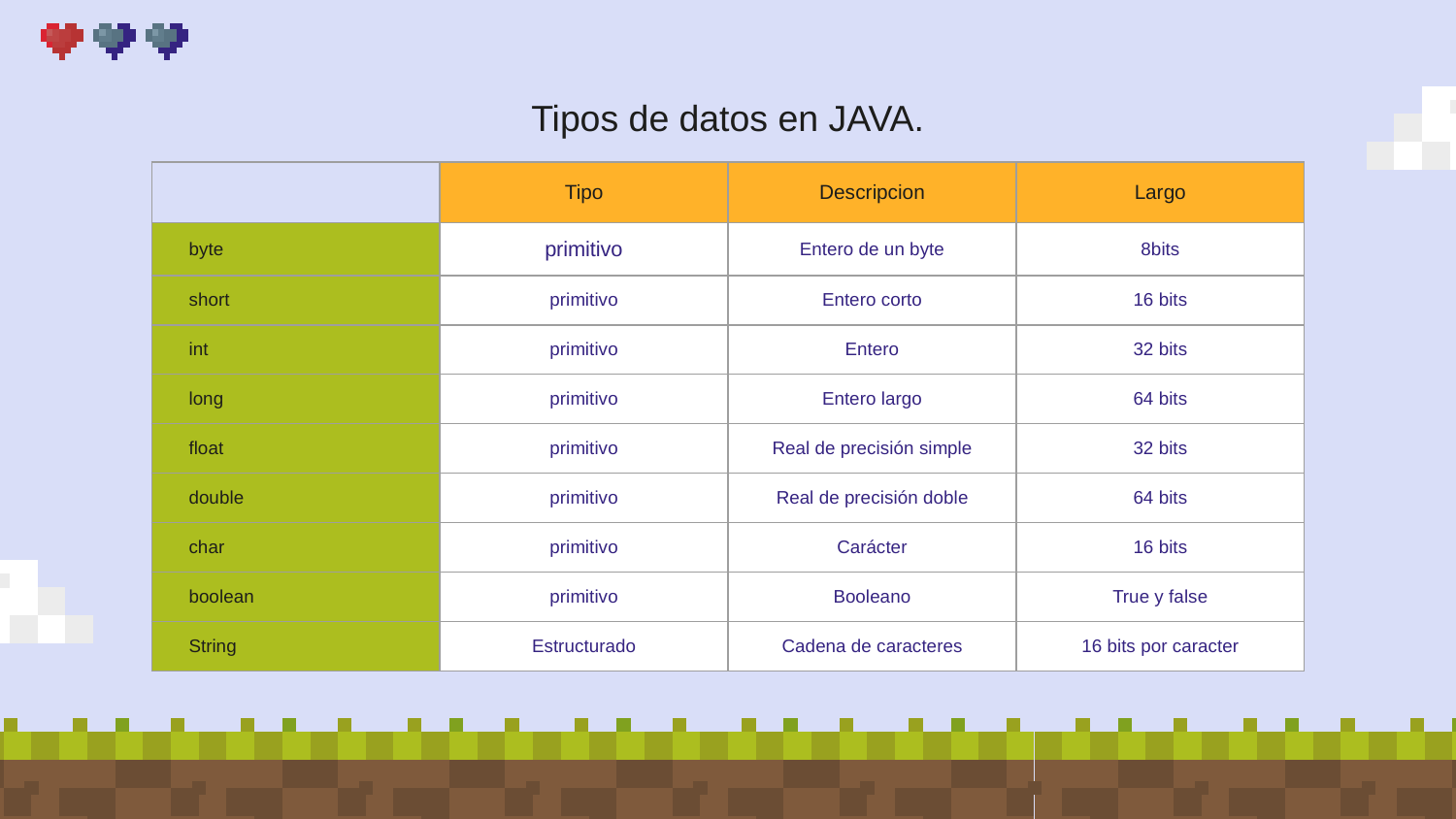

# Tipos de datos en JAVA.
|  | Tipo | Descripcion | Largo |
| --- | --- | --- | --- |
| byte | primitivo | Entero de un byte | 8bits |
| short | primitivo | Entero corto | 16 bits |
| int | primitivo | Entero | 32 bits |
| long | primitivo | Entero largo | 64 bits |
| float | primitivo | Real de precisión simple | 32 bits |
| double | primitivo | Real de precisión doble | 64 bits |
| char | primitivo | Carácter | 16 bits |
| boolean | primitivo | Booleano | True y false |
| String | Estructurado | Cadena de caracteres | 16 bits por caracter |